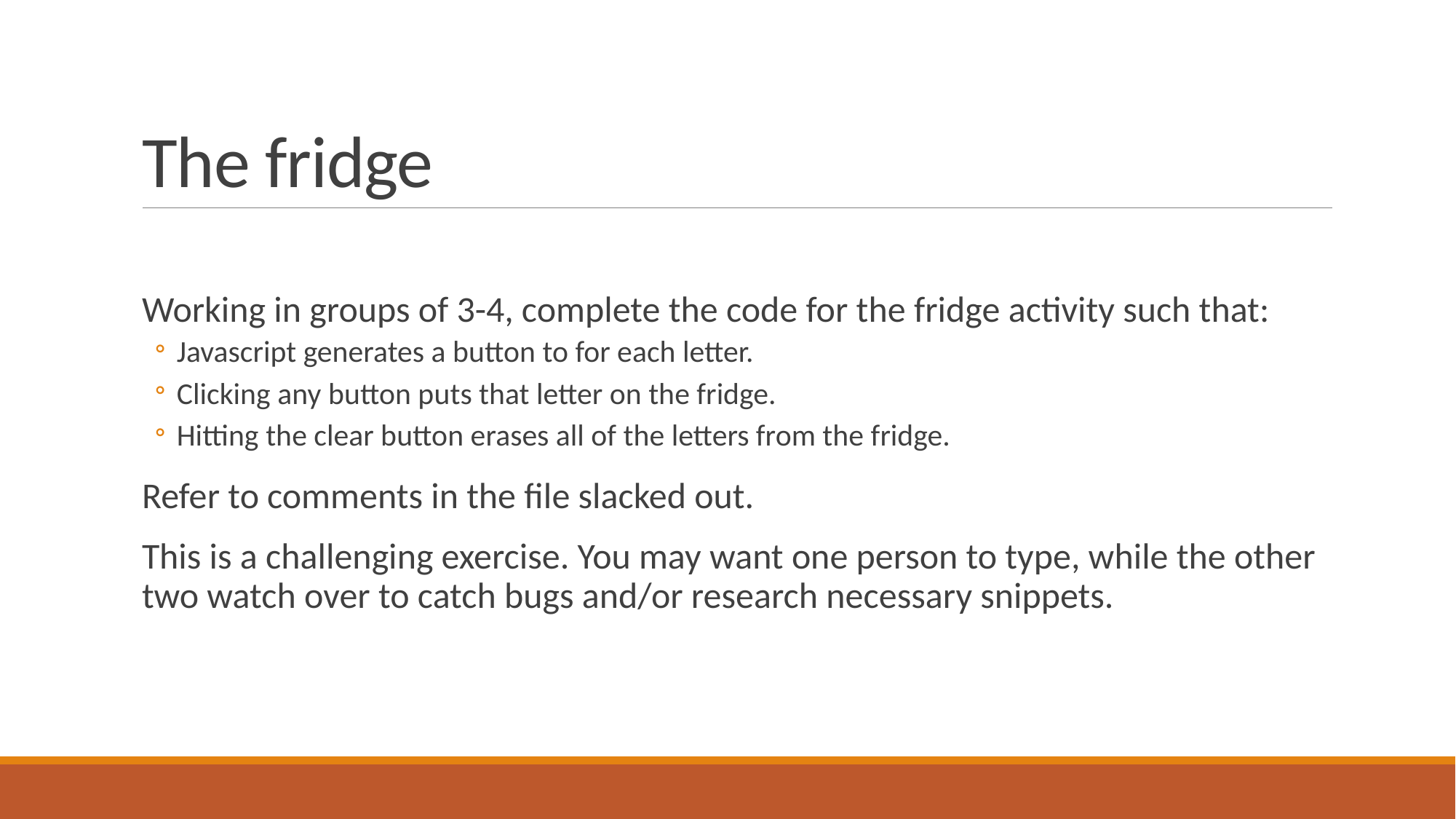

# The fridge

Working in groups of 3-4, complete the code for the fridge activity such that:
Javascript generates a button to for each letter.
Clicking any button puts that letter on the fridge.
Hitting the clear button erases all of the letters from the fridge.
Refer to comments in the file slacked out.
This is a challenging exercise. You may want one person to type, while the other two watch over to catch bugs and/or research necessary snippets.